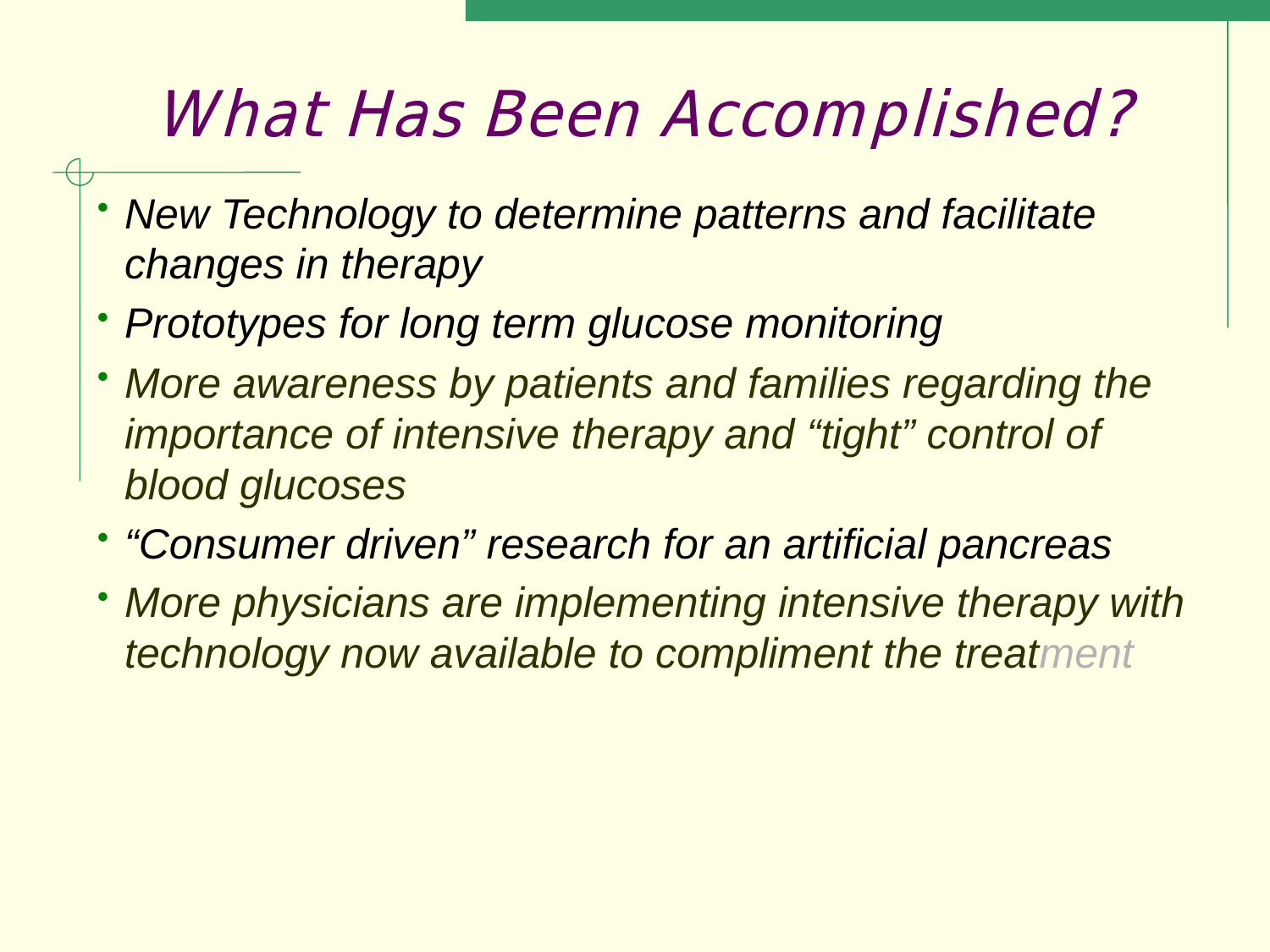

# What Has Been Accomplished?
New Technology to determine patterns and facilitate changes in therapy
Prototypes for long term glucose monitoring
More awareness by patients and families regarding the importance of intensive therapy and “tight” control of blood glucoses
“Consumer driven” research for an artificial pancreas
More physicians are implementing intensive therapy with technology now available to compliment the treatment